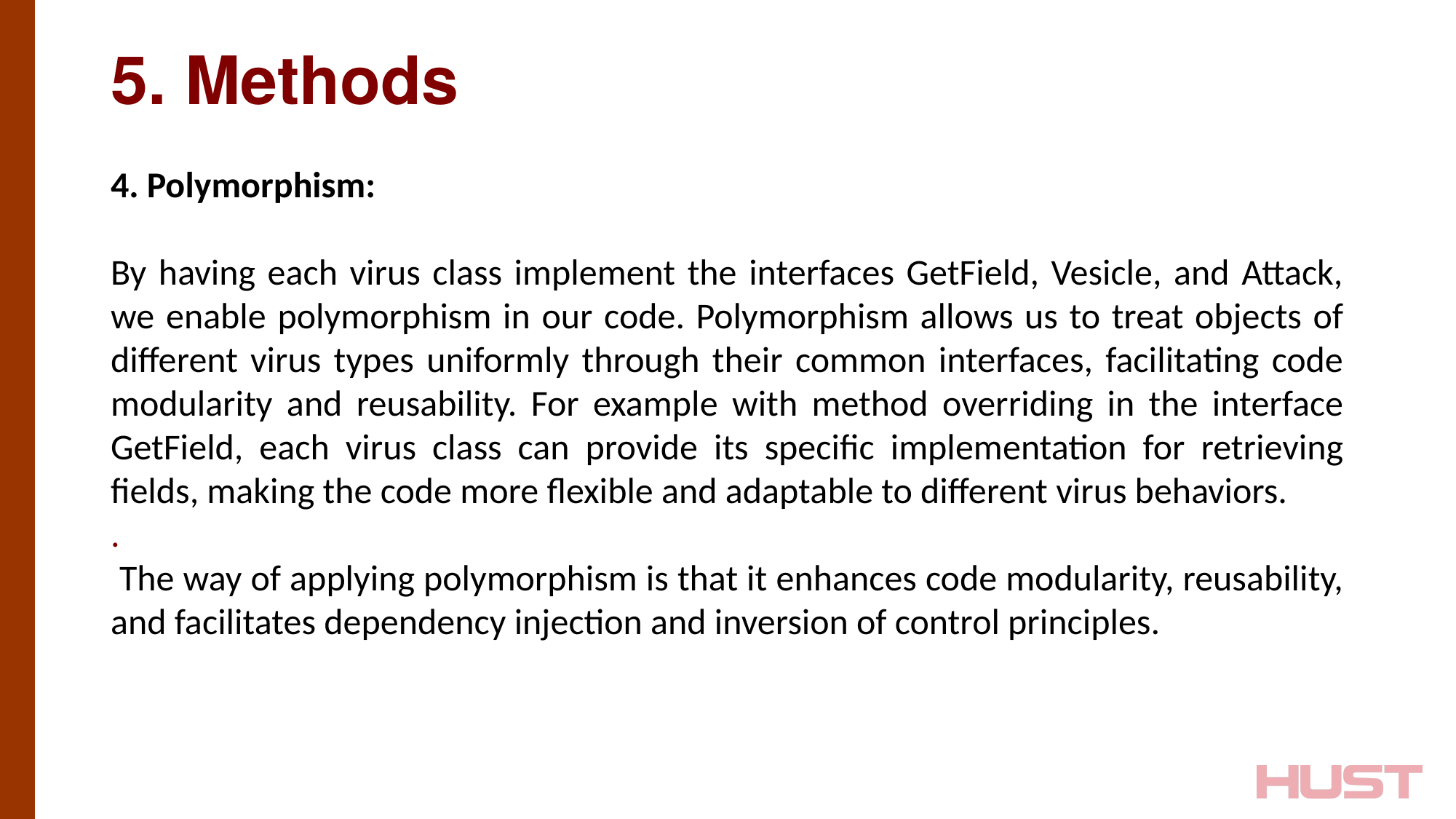

# 5. Methods
4. Polymorphism:

By having each virus class implement the interfaces GetField, Vesicle, and Attack, we enable polymorphism in our code. Polymorphism allows us to treat objects of different virus types uniformly through their common interfaces, facilitating code modularity and reusability. For example with method overriding in the interface GetField, each virus class can provide its specific implementation for retrieving fields, making the code more flexible and adaptable to different virus behaviors.
.
 The way of applying polymorphism is that it enhances code modularity, reusability, and facilitates dependency injection and inversion of control principles.